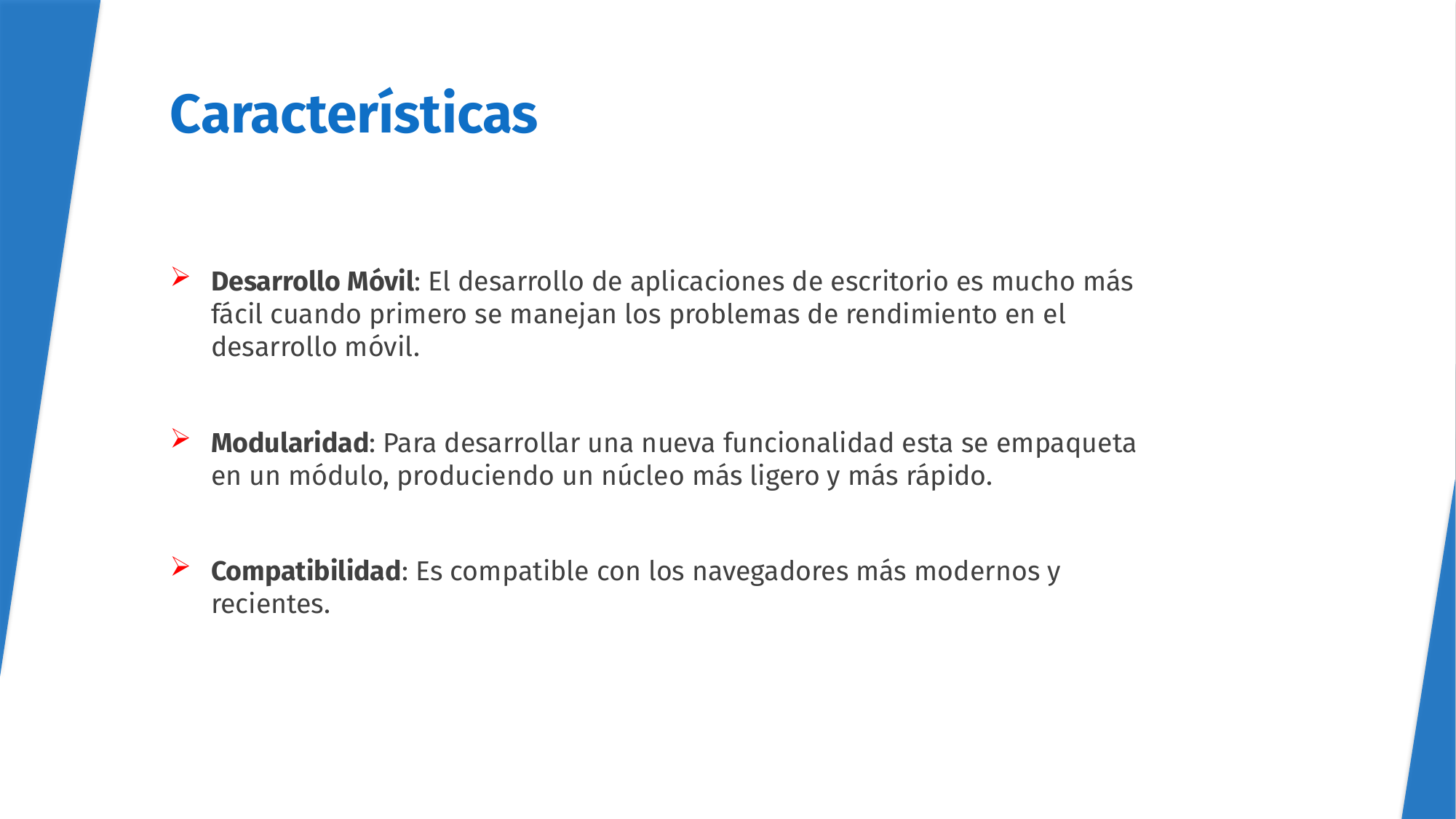

# Características
Desarrollo Móvil: El desarrollo de aplicaciones de escritorio es mucho más fácil cuando primero se manejan los problemas de rendimiento en el desarrollo móvil.

Modularidad: Para desarrollar una nueva funcionalidad esta se empaqueta en un módulo, produciendo un núcleo más ligero y más rápido.

Compatibilidad: Es compatible con los navegadores más modernos y recientes.